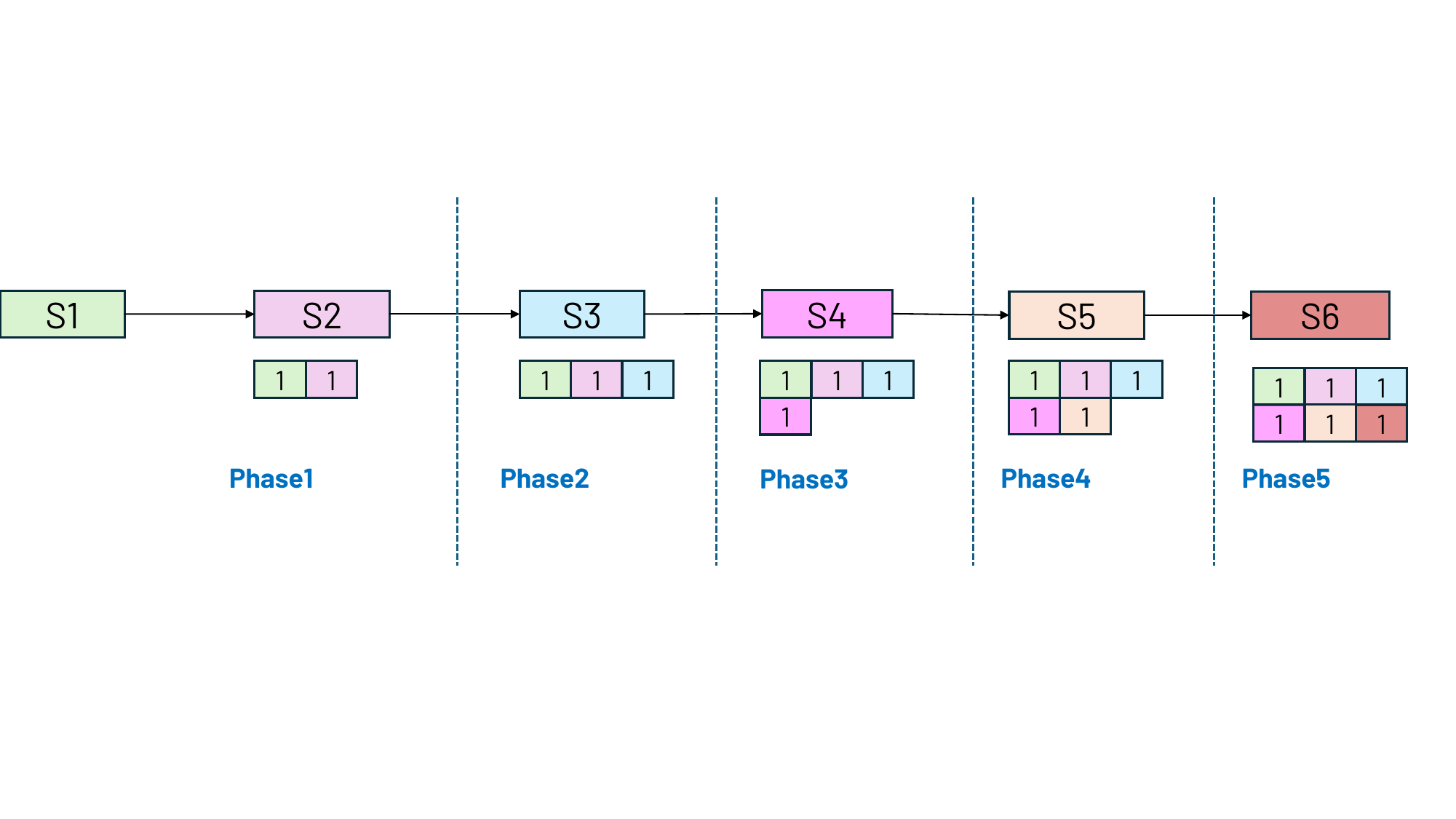

S4
S3
S2
S1
S5
S6
1
1
1
1
1
1
1
1
1
1
1
1
1
1
1
1
1
1
1
1
1
1
1
Phase1
Phase2
Phase4
Phase5
Phase3